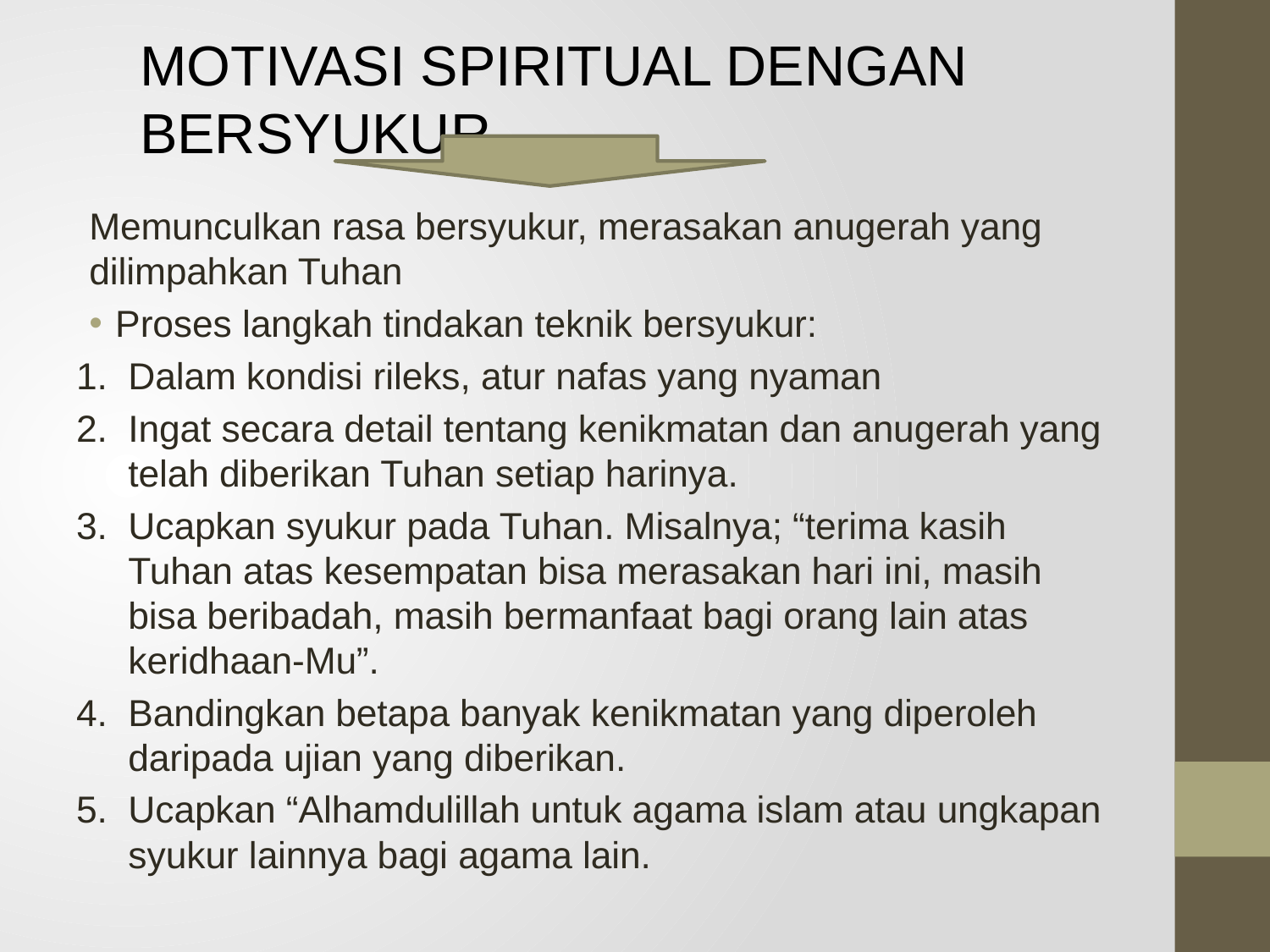

# MOTIVASI SPIRITUAL DENGAN BERSYUKUR

Memunculkan rasa bersyukur, merasakan anugerah yang dilimpahkan Tuhan
Proses langkah tindakan teknik bersyukur:
Dalam kondisi rileks, atur nafas yang nyaman
Ingat secara detail tentang kenikmatan dan anugerah yang telah diberikan Tuhan setiap harinya.
Ucapkan syukur pada Tuhan. Misalnya; “terima kasih Tuhan atas kesempatan bisa merasakan hari ini, masih bisa beribadah, masih bermanfaat bagi orang lain atas keridhaan-Mu”.
Bandingkan betapa banyak kenikmatan yang diperoleh daripada ujian yang diberikan.
Ucapkan “Alhamdulillah untuk agama islam atau ungkapan syukur lainnya bagi agama lain.